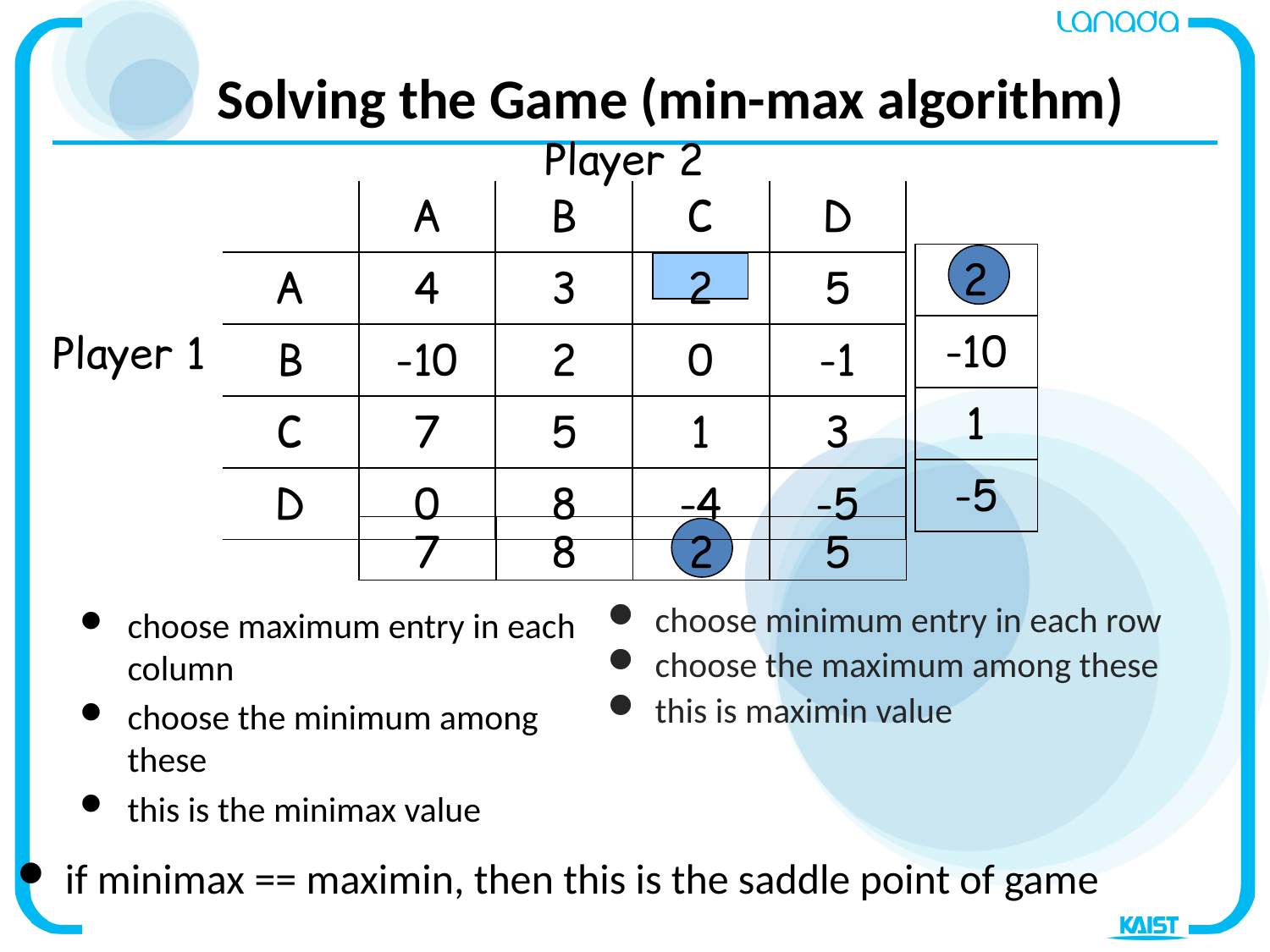

# Solving the Game (min-max algorithm)
Player 2
|  | A | B | C | D |
| --- | --- | --- | --- | --- |
| A | 4 | 3 | 2 | 5 |
| B | -10 | 2 | 0 | -1 |
| C | 7 | 5 | 1 | 3 |
| D | 0 | 8 | -4 | -5 |
| 2 |
| --- |
| -10 |
| 1 |
| -5 |

Player 1
| 7 | 8 | 2 | 5 |
| --- | --- | --- | --- |

choose minimum entry in each row
choose the maximum among these
this is maximin value

choose maximum entry in each column
choose the minimum among these
this is the minimax value

if minimax == maximin, then this is the saddle point of game